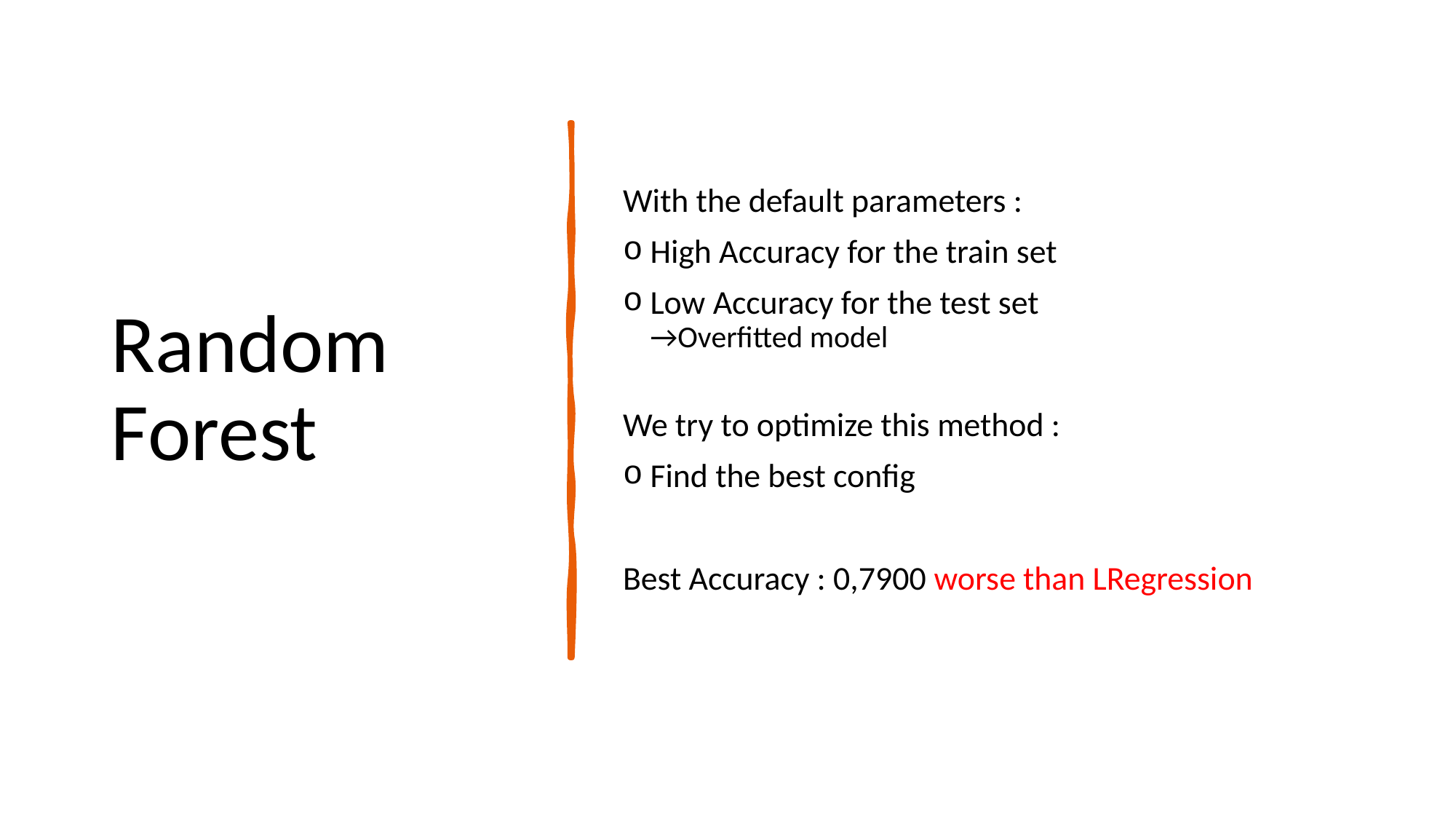

Random Forest
With the default parameters :
High Accuracy for the train set
Low Accuracy for the test set
→Overfitted model

We try to optimize this method :
Find the best config

Best Accuracy : 0,7900 worse than LRegression